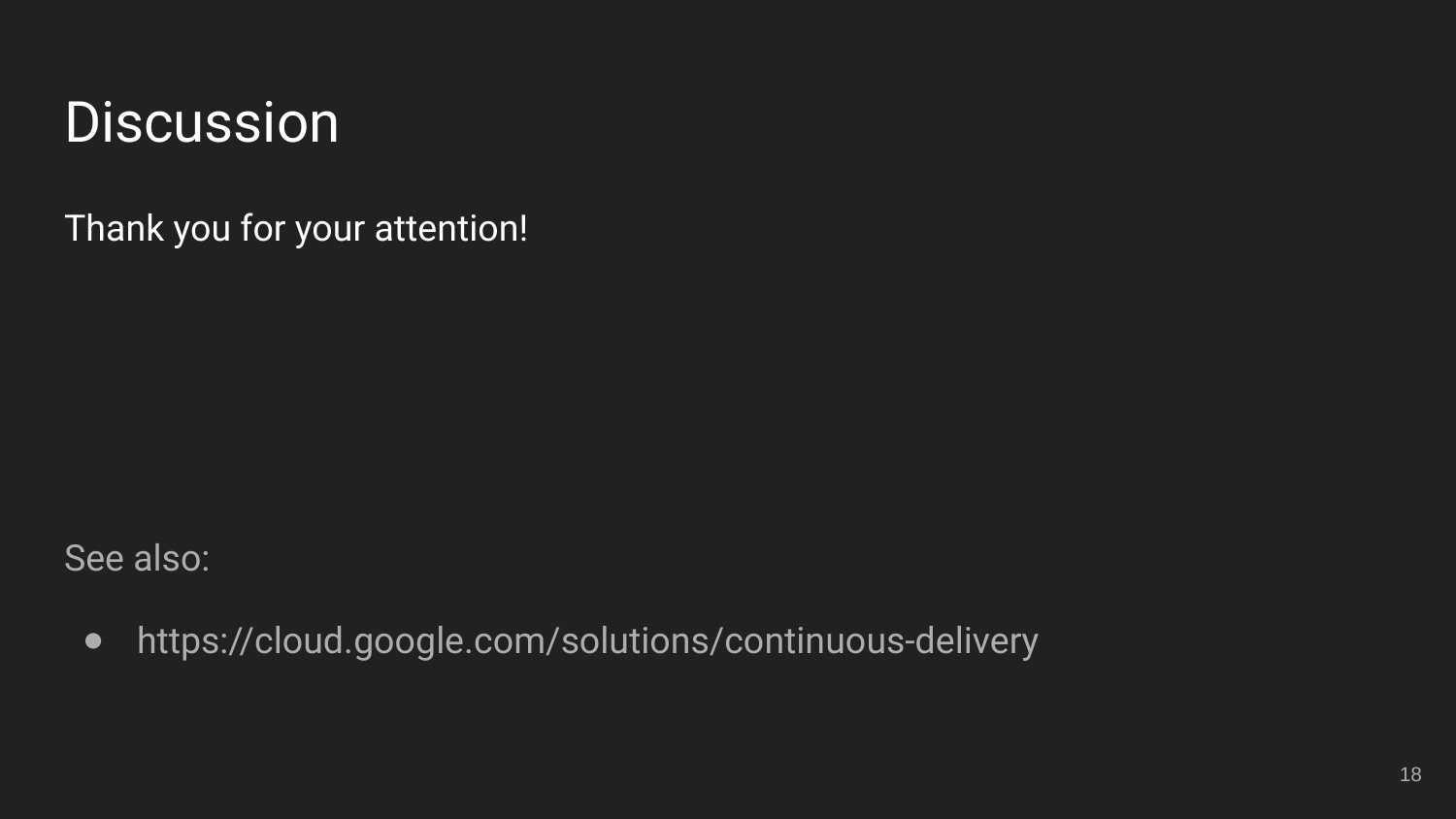

# Discussion
Thank you for your attention!

See also:
https://cloud.google.com/solutions/continuous-delivery
18